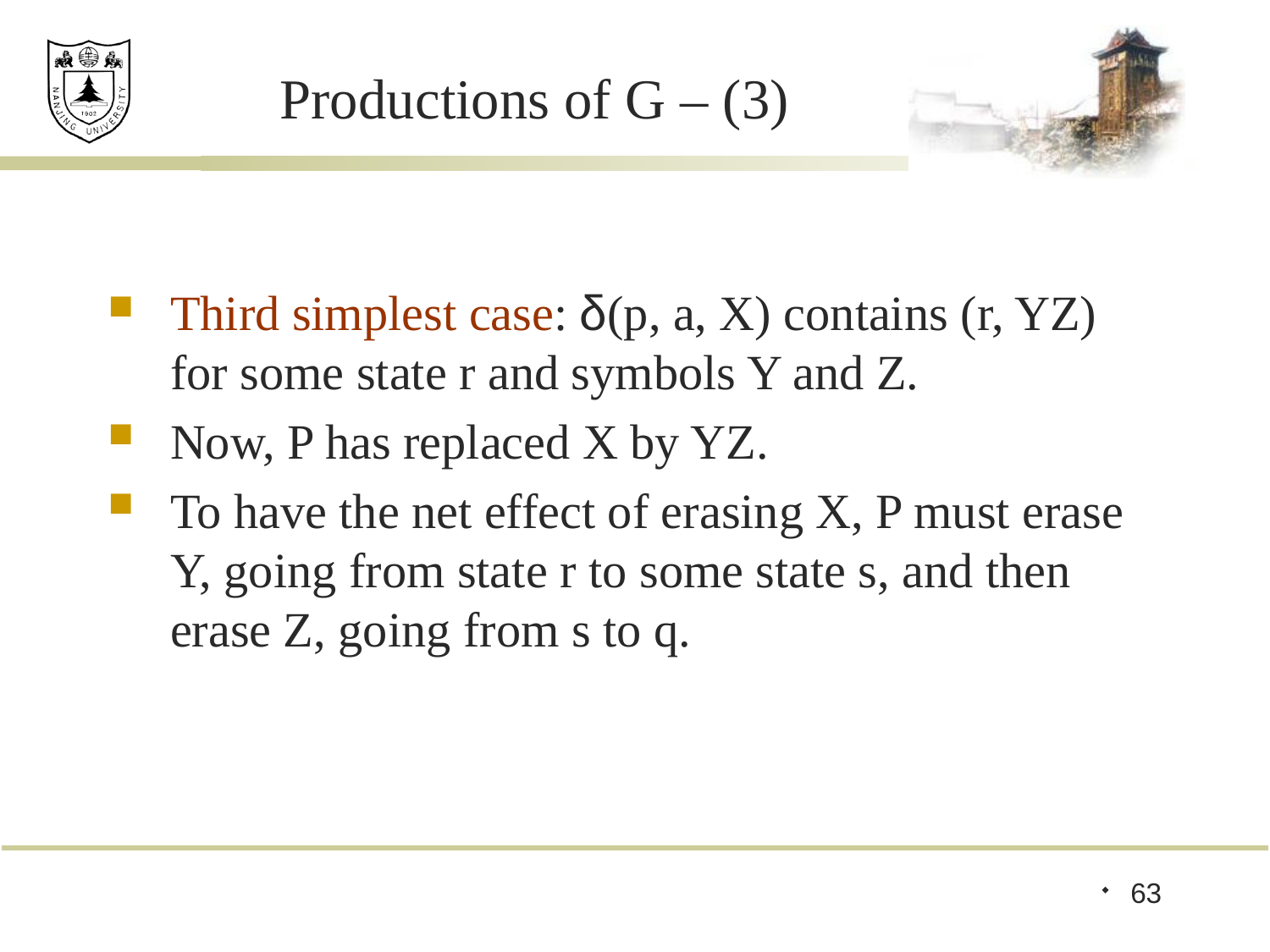

# Productions of G – (3)
Third simplest case: δ(p, a, X) contains (r, YZ) for some state r and symbols Y and Z.
Now, P has replaced X by YZ.
To have the net effect of erasing X, P must erase Y, going from state r to some state s, and then erase Z, going from s to q.
63